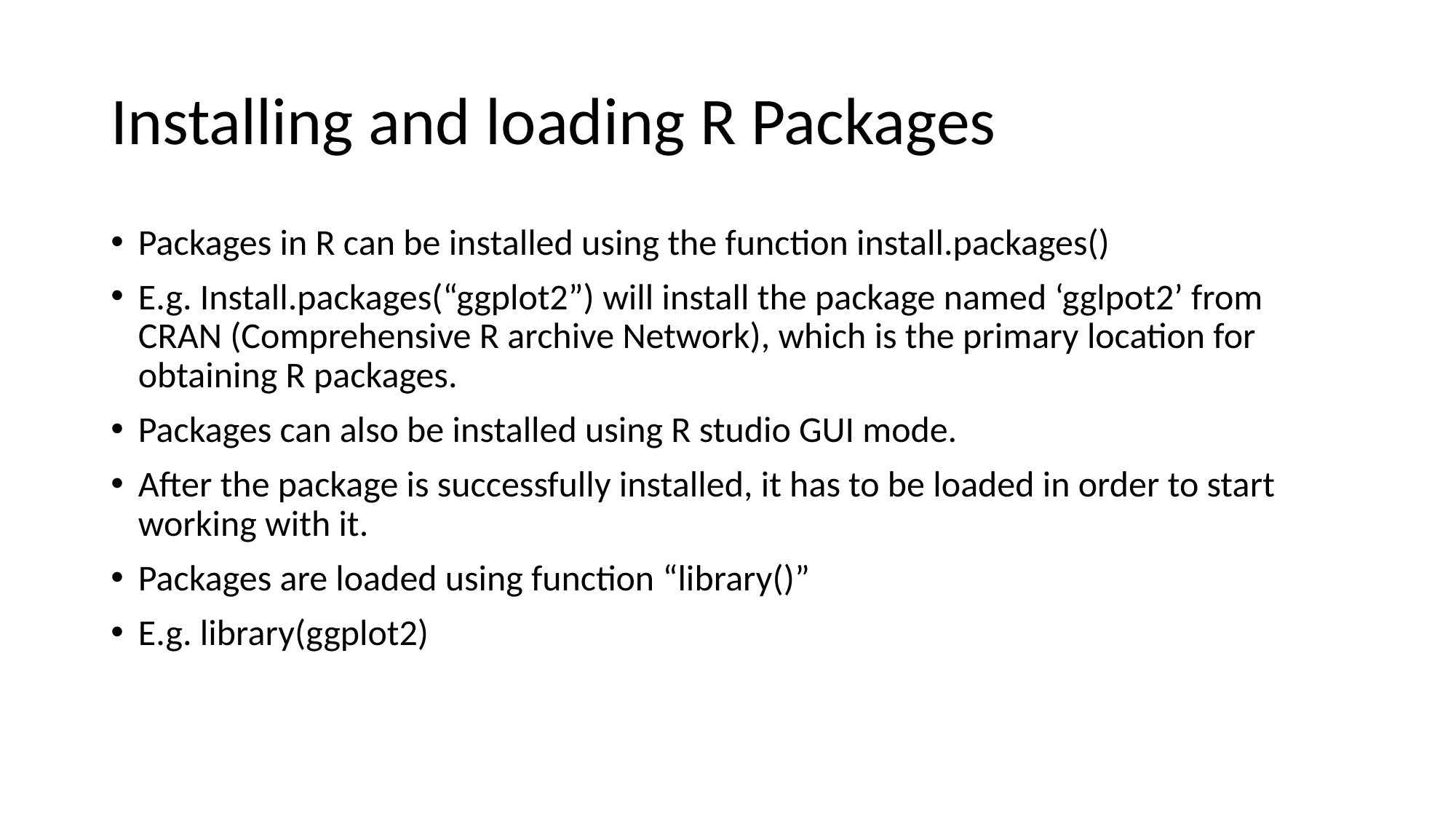

# Installing and loading R Packages
Packages in R can be installed using the function install.packages()
E.g. Install.packages(“ggplot2”) will install the package named ‘gglpot2’ from CRAN (Comprehensive R archive Network), which is the primary location for obtaining R packages.
Packages can also be installed using R studio GUI mode.
After the package is successfully installed, it has to be loaded in order to start working with it.
Packages are loaded using function “library()”
E.g. library(ggplot2)